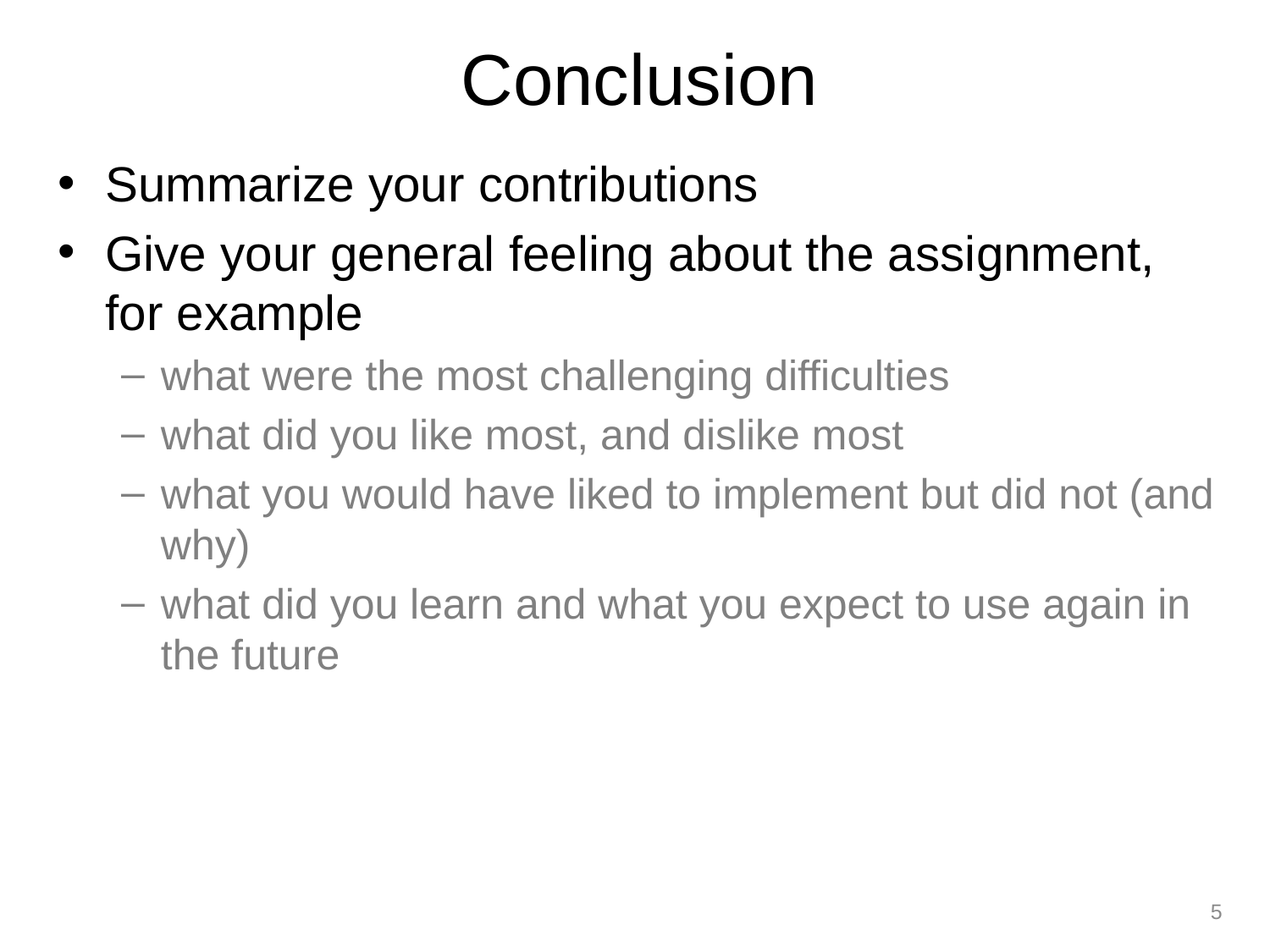

# Conclusion
Summarize your contributions
Give your general feeling about the assignment, for example
what were the most challenging difficulties
what did you like most, and dislike most
what you would have liked to implement but did not (and why)
what did you learn and what you expect to use again in the future
5